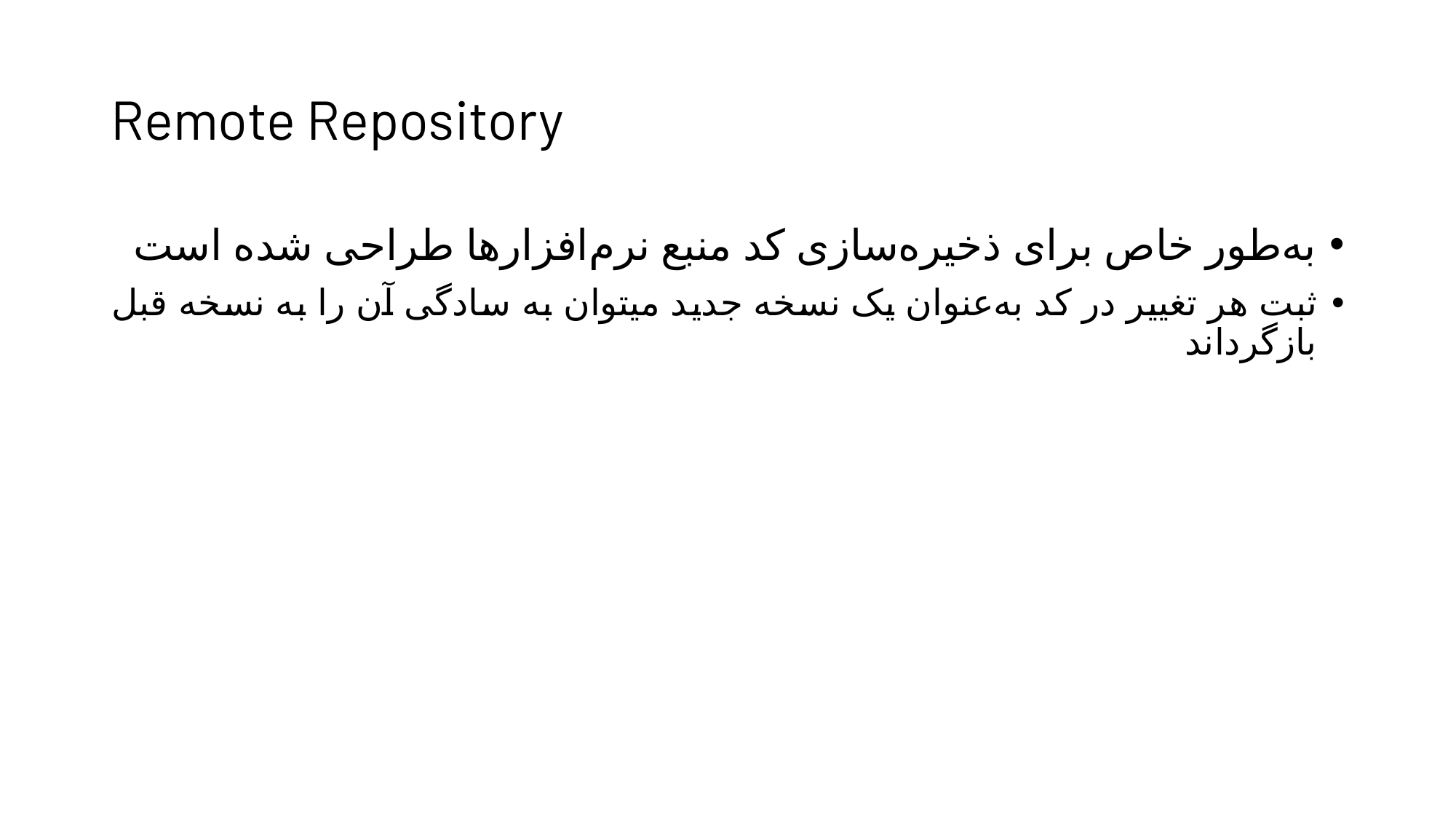

# Remote Repository
به‌طور خاص برای ذخیره‌سازی کد منبع نرم‌افزارها طراحی شده است
ثبت هر تغییر در کد به‌عنوان یک نسخه جدید میتوان به سادگی آن را به نسخه قبل بازگرداند